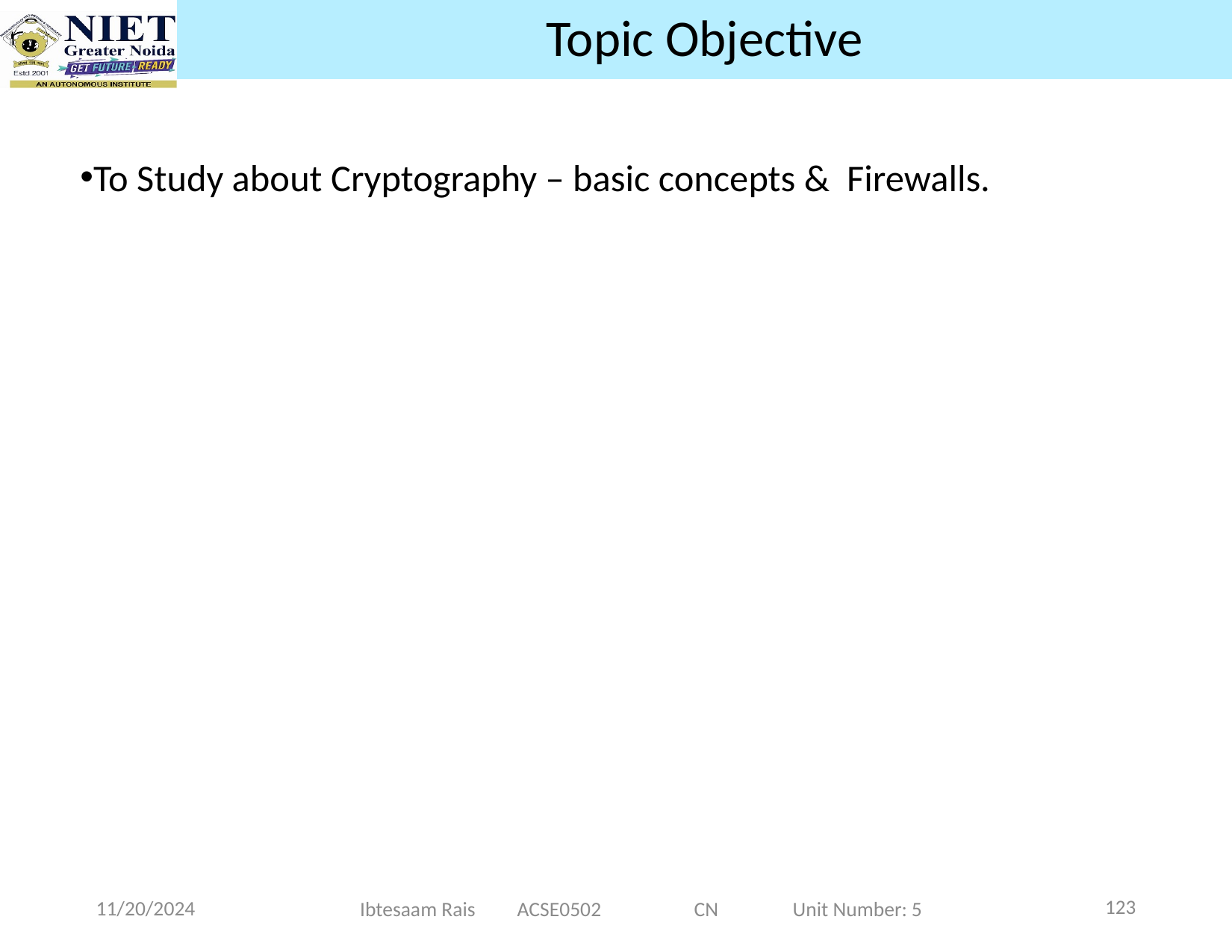

# Topic Objective
To Study about Cryptography – basic concepts &  Firewalls.

123
11/20/2024
Ibtesaam Rais         ACSE0502                    CN                Unit Number: 5